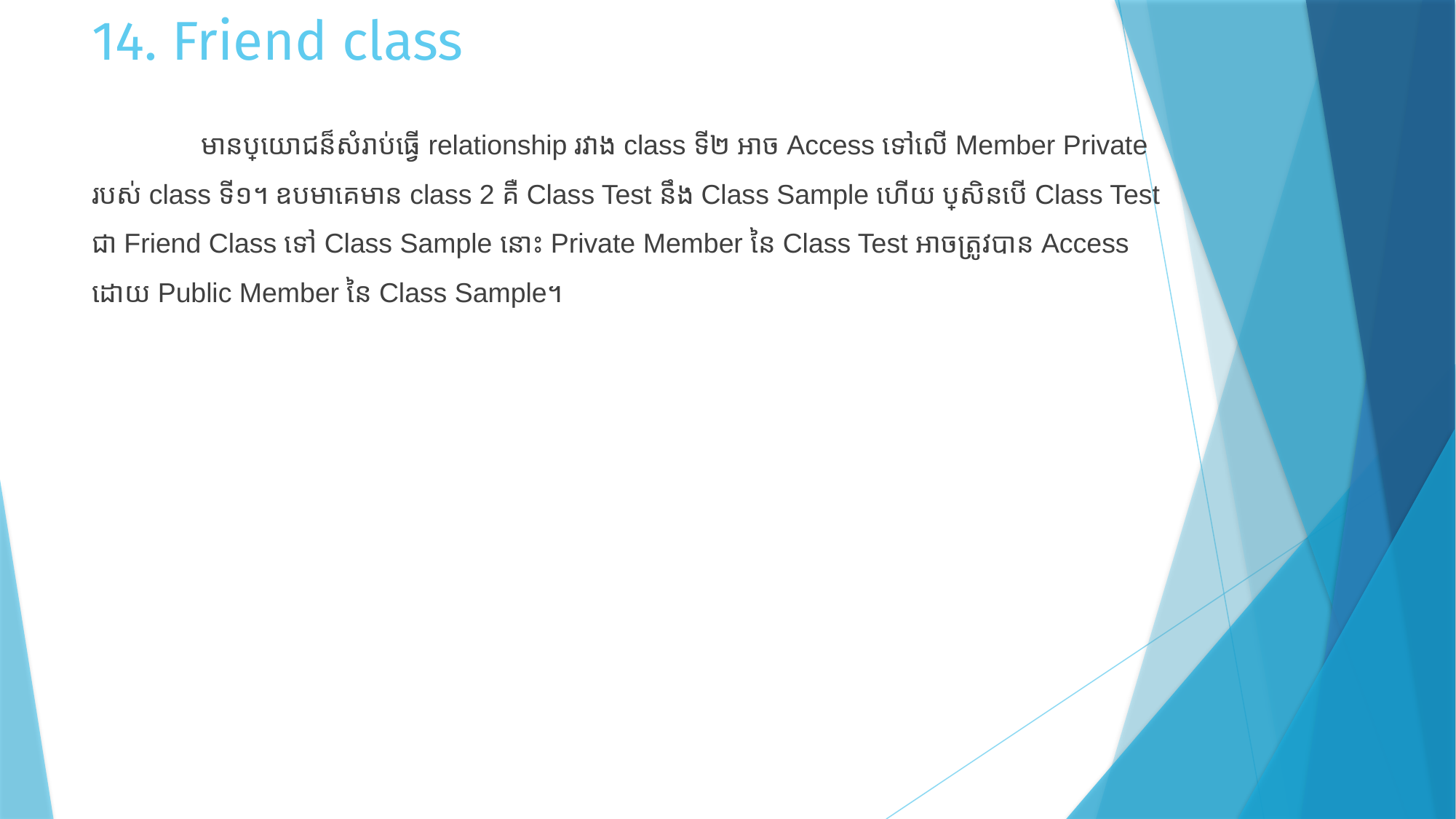

# 14. Friend class
	មានប្រយោជន៏សំរាប់ធ្វើ relationship រវាង class ទី២ អាច Access ទៅលើ Member Private របស់ class ទី១។ ឧបមាគេមាន class 2 គឺ Class Test នឹង Class Sample ហើយ ប្រសិនបើ Class Test ជា Friend Class ទៅ Class Sample នោះ Private Member នៃ Class Test អាចត្រូវបាន Access ដោយ Public Member នៃ Class Sample។